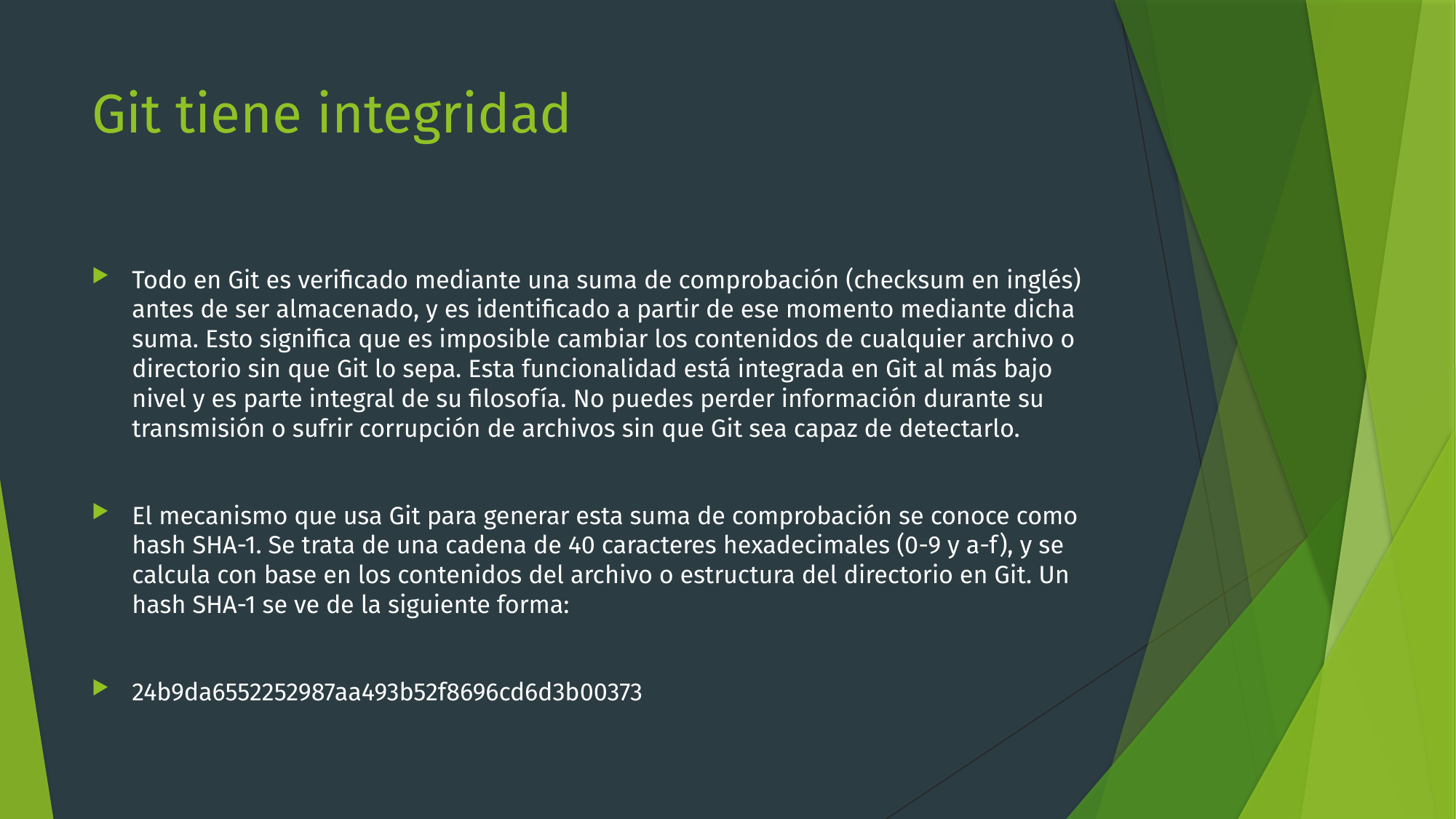

# Git tiene integridad
Todo en Git es verificado mediante una suma de comprobación (checksum en inglés) antes de ser almacenado, y es identificado a partir de ese momento mediante dicha suma. Esto significa que es imposible cambiar los contenidos de cualquier archivo o directorio sin que Git lo sepa. Esta funcionalidad está integrada en Git al más bajo nivel y es parte integral de su filosofía. No puedes perder información durante su transmisión o sufrir corrupción de archivos sin que Git sea capaz de detectarlo.

El mecanismo que usa Git para generar esta suma de comprobación se conoce como hash SHA-1. Se trata de una cadena de 40 caracteres hexadecimales (0-9 y a-f), y se calcula con base en los contenidos del archivo o estructura del directorio en Git. Un hash SHA-1 se ve de la siguiente forma:

24b9da6552252987aa493b52f8696cd6d3b00373